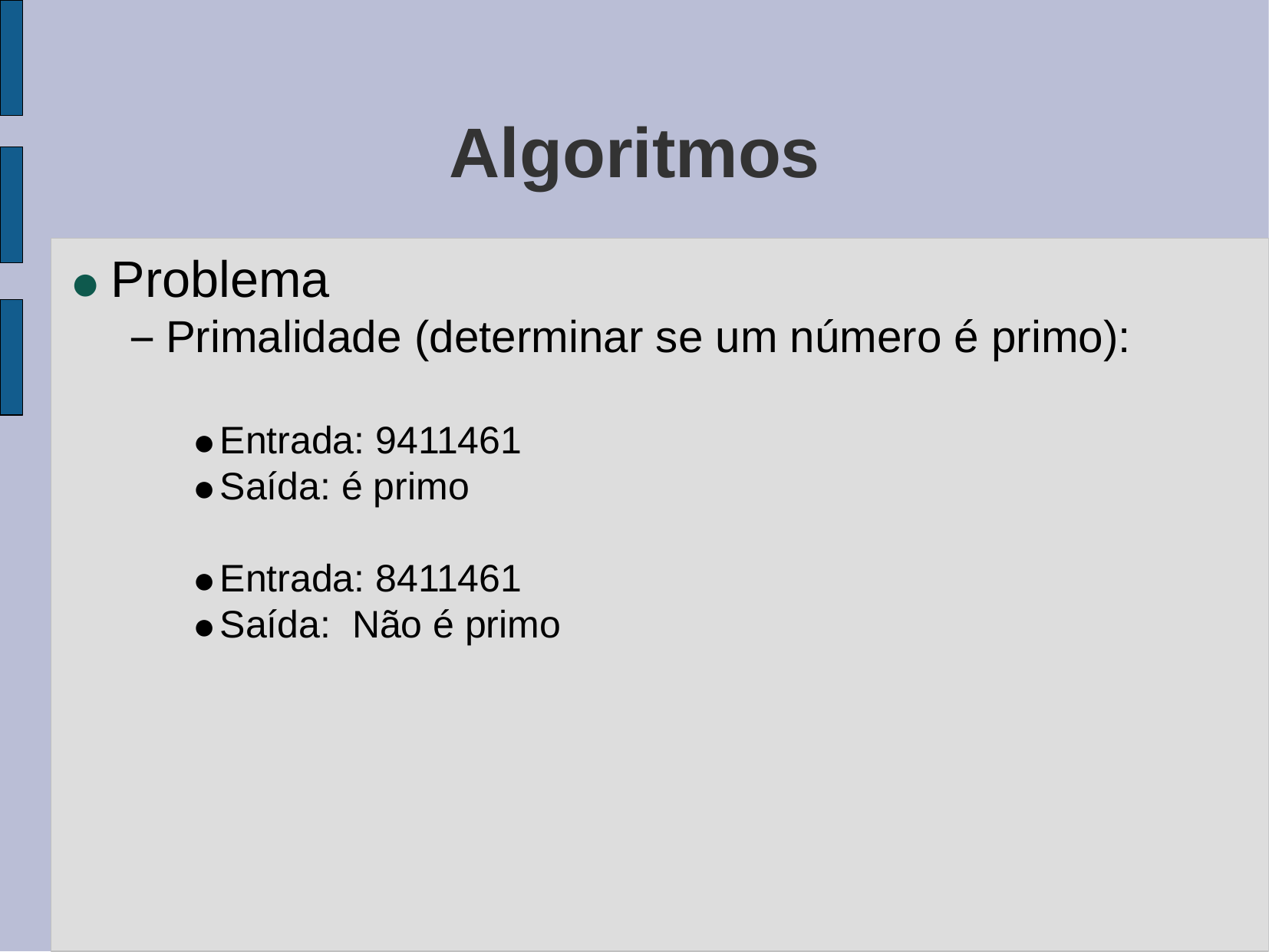

Algoritmos
Problema
Primalidade (determinar se um número é primo):

Entrada: 9411461
Saída: é primo

Entrada: 8411461
Saída:  Não é primo